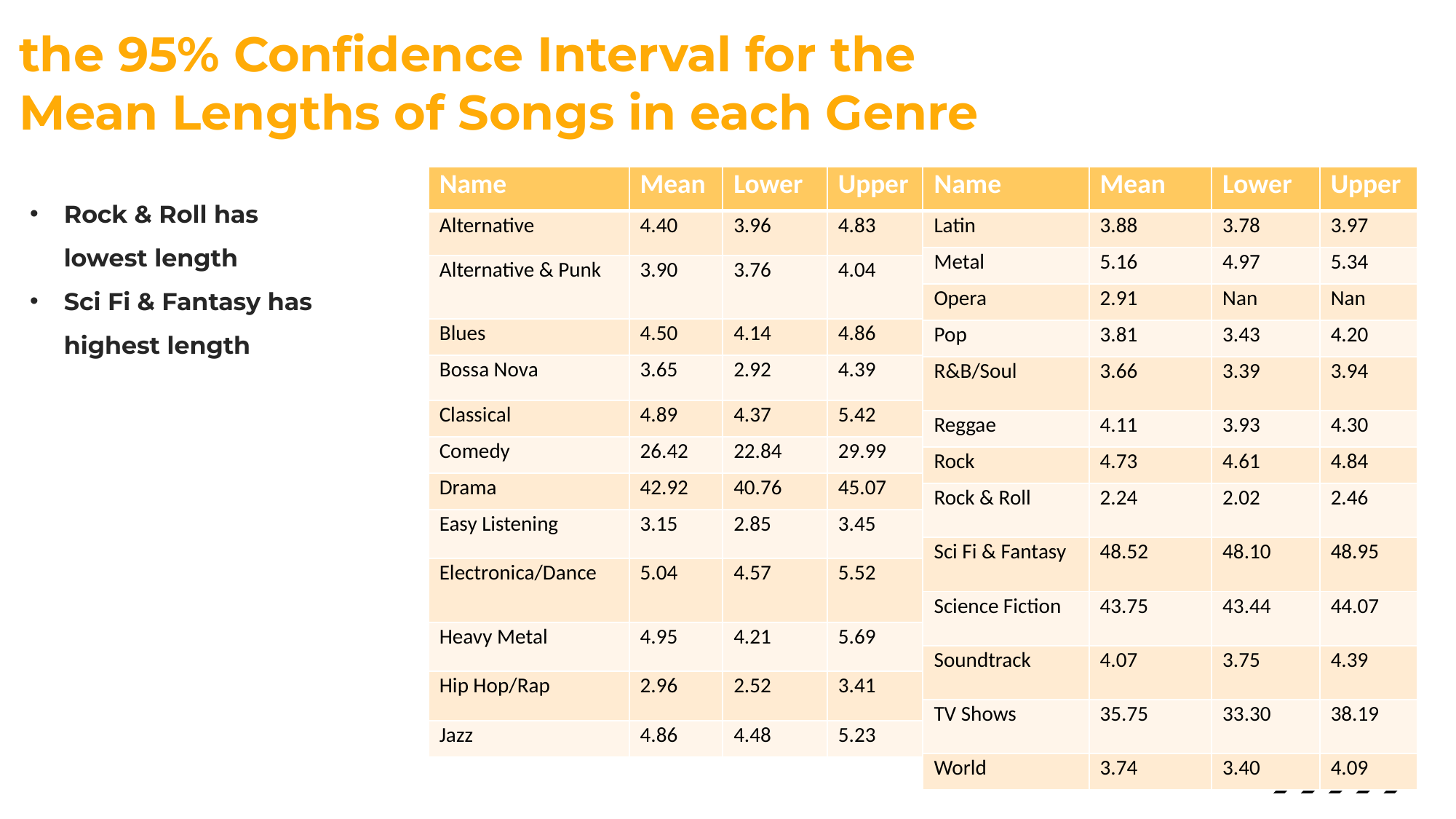

the 95% Confidence Interval for the Mean Lengths of Songs in each Genre
Rock & Roll has lowest length
Sci Fi & Fantasy has highest length

| Name | Mean | Lower | Upper |
| --- | --- | --- | --- |
| Latin | 3.88 | 3.78 | 3.97 |
| Metal | 5.16 | 4.97 | 5.34 |
| Opera | 2.91 | Nan | Nan |
| Pop | 3.81 | 3.43 | 4.20 |
| R&B/Soul | 3.66 | 3.39 | 3.94 |
| Reggae | 4.11 | 3.93 | 4.30 |
| Rock | 4.73 | 4.61 | 4.84 |
| Rock & Roll | 2.24 | 2.02 | 2.46 |
| Sci Fi & Fantasy | 48.52 | 48.10 | 48.95 |
| Science Fiction | 43.75 | 43.44 | 44.07 |
| Soundtrack | 4.07 | 3.75 | 4.39 |
| TV Shows | 35.75 | 33.30 | 38.19 |
| World | 3.74 | 3.40 | 4.09 |
| Name | Mean | Lower | Upper |
| --- | --- | --- | --- |
| Alternative | 4.40 | 3.96 | 4.83 |
| Alternative & Punk | 3.90 | 3.76 | 4.04 |
| Blues | 4.50 | 4.14 | 4.86 |
| Bossa Nova | 3.65 | 2.92 | 4.39 |
| Classical | 4.89 | 4.37 | 5.42 |
| Comedy | 26.42 | 22.84 | 29.99 |
| Drama | 42.92 | 40.76 | 45.07 |
| Easy Listening | 3.15 | 2.85 | 3.45 |
| Electronica/Dance | 5.04 | 4.57 | 5.52 |
| Heavy Metal | 4.95 | 4.21 | 5.69 |
| Hip Hop/Rap | 2.96 | 2.52 | 3.41 |
| Jazz | 4.86 | 4.48 | 5.23 |